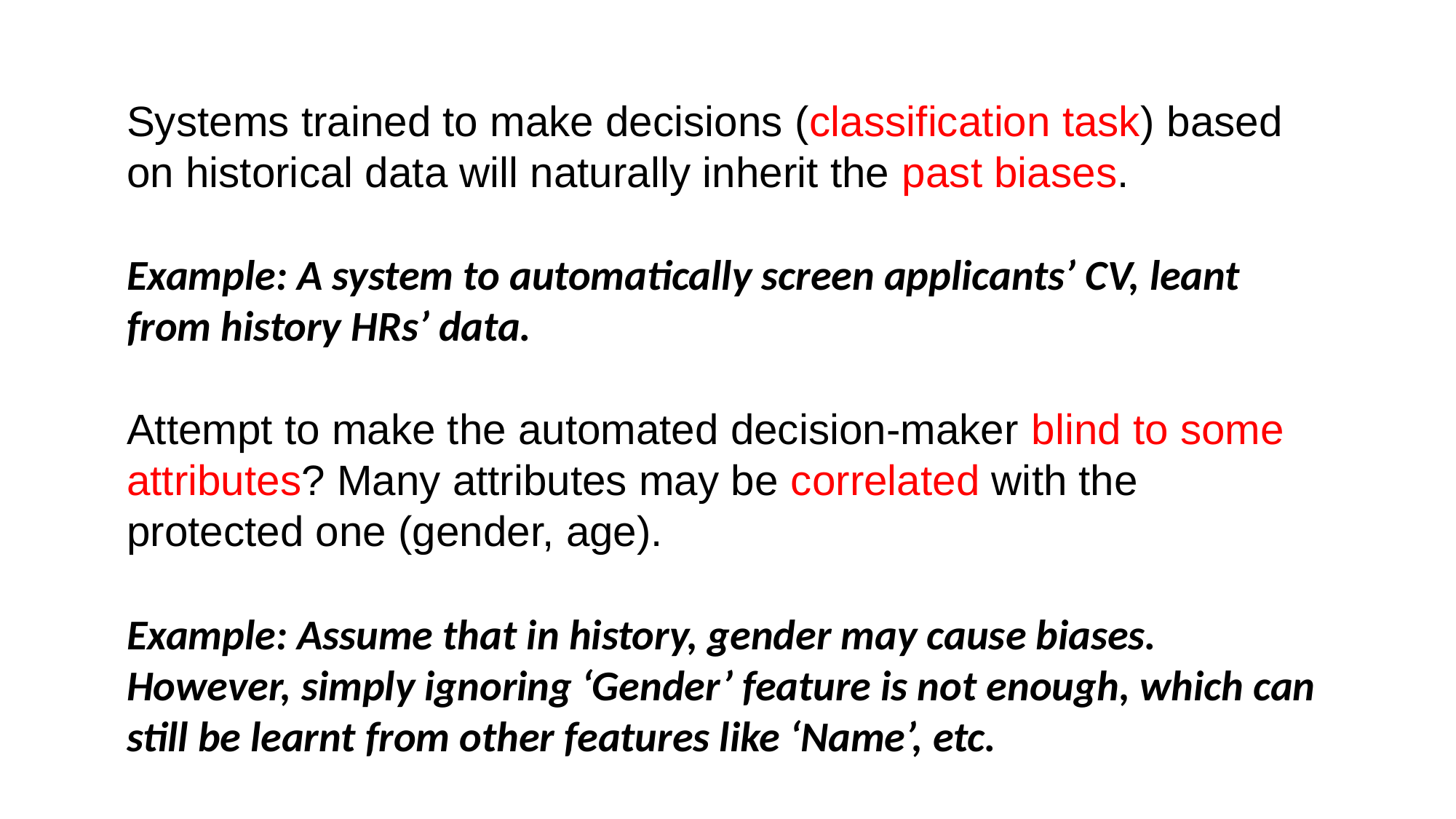

Systems trained to make decisions (classification task) based on historical data will naturally inherit the past biases.
Example: A system to automatically screen applicants’ CV, leant from history HRs’ data.
Attempt to make the automated decision-maker blind to some attributes? Many attributes may be correlated with the protected one (gender, age).
Example: Assume that in history, gender may cause biases. However, simply ignoring ‘Gender’ feature is not enough, which can still be learnt from other features like ‘Name’, etc.